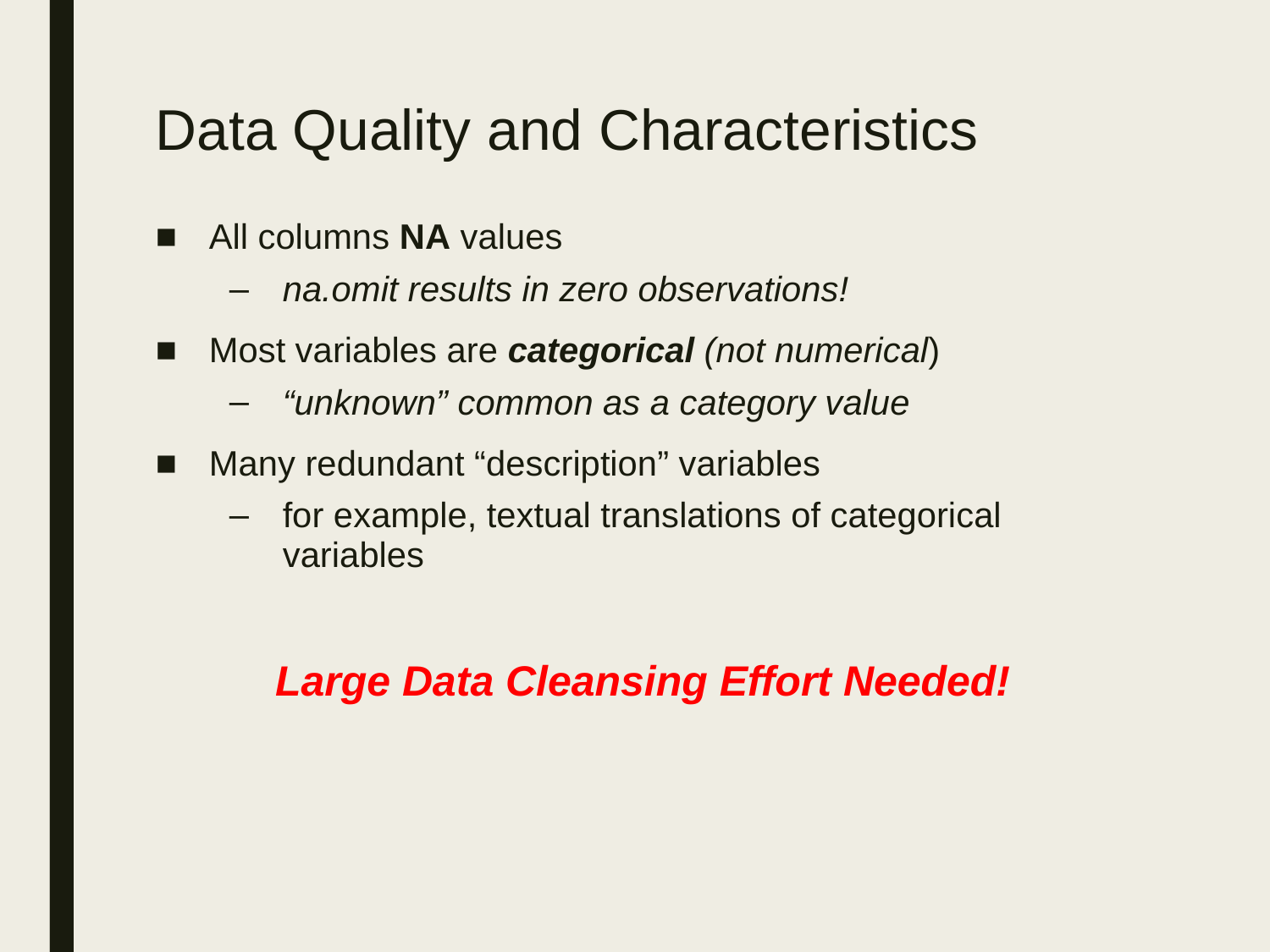

# Data Quality and Characteristics
All columns NA values
na.omit results in zero observations!
Most variables are categorical (not numerical)
“unknown” common as a category value
Many redundant “description” variables
for example, textual translations of categorical variables

Large Data Cleansing Effort Needed!